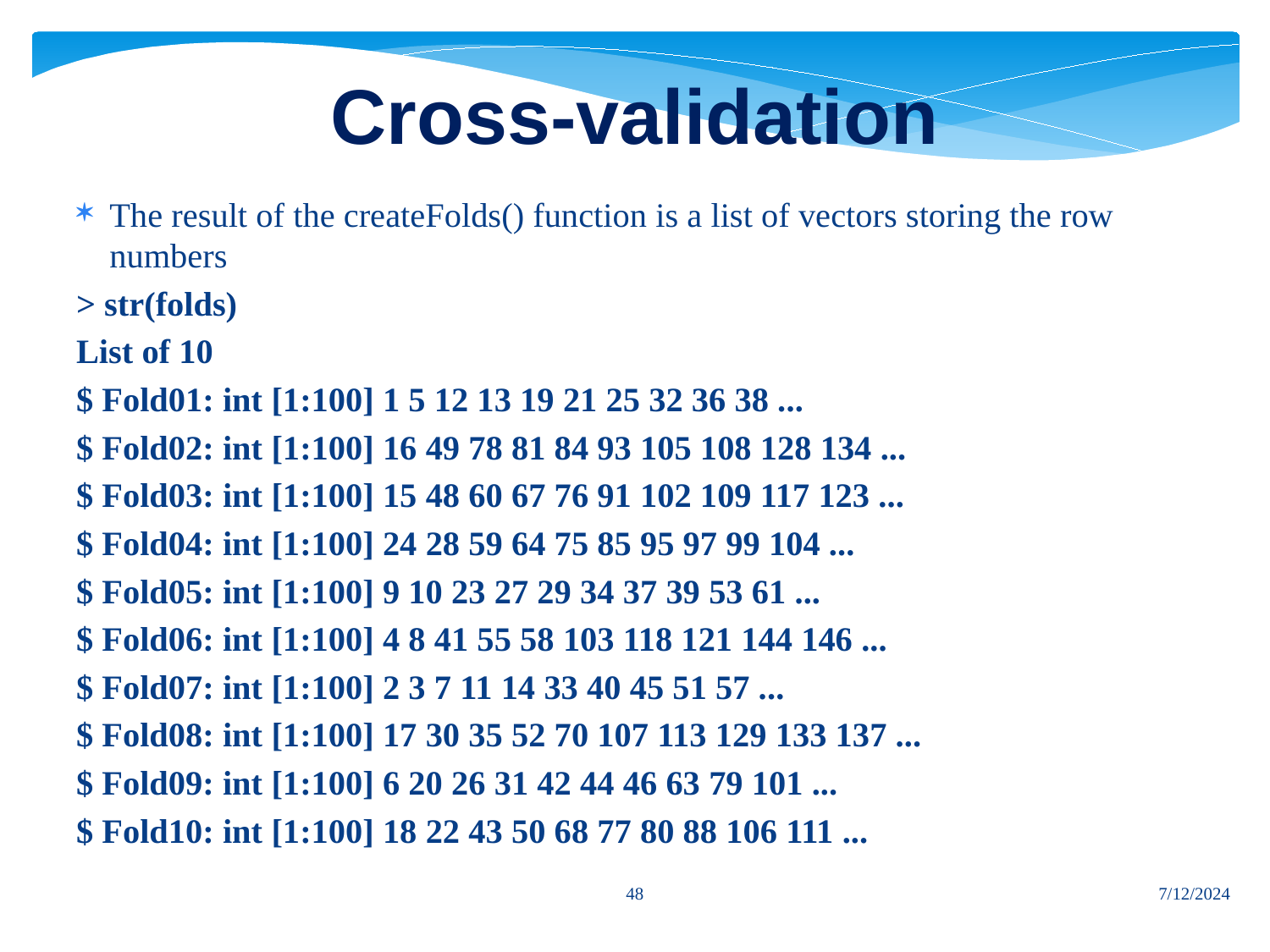

# Cross-validation
The result of the createFolds() function is a list of vectors storing the row numbers
> str(folds)
List of 10
$ Fold01: int [1:100] 1 5 12 13 19 21 25 32 36 38 ...
$ Fold02: int [1:100] 16 49 78 81 84 93 105 108 128 134 ...
$ Fold03: int [1:100] 15 48 60 67 76 91 102 109 117 123 ...
$ Fold04: int [1:100] 24 28 59 64 75 85 95 97 99 104 ...
$ Fold05: int [1:100] 9 10 23 27 29 34 37 39 53 61 ...
$ Fold06: int [1:100] 4 8 41 55 58 103 118 121 144 146 ...
$ Fold07: int [1:100] 2 3 7 11 14 33 40 45 51 57 ...
$ Fold08: int [1:100] 17 30 35 52 70 107 113 129 133 137 ...
$ Fold09: int [1:100] 6 20 26 31 42 44 46 63 79 101 ...
$ Fold10: int [1:100] 18 22 43 50 68 77 80 88 106 111 ...

48

7/12/2024